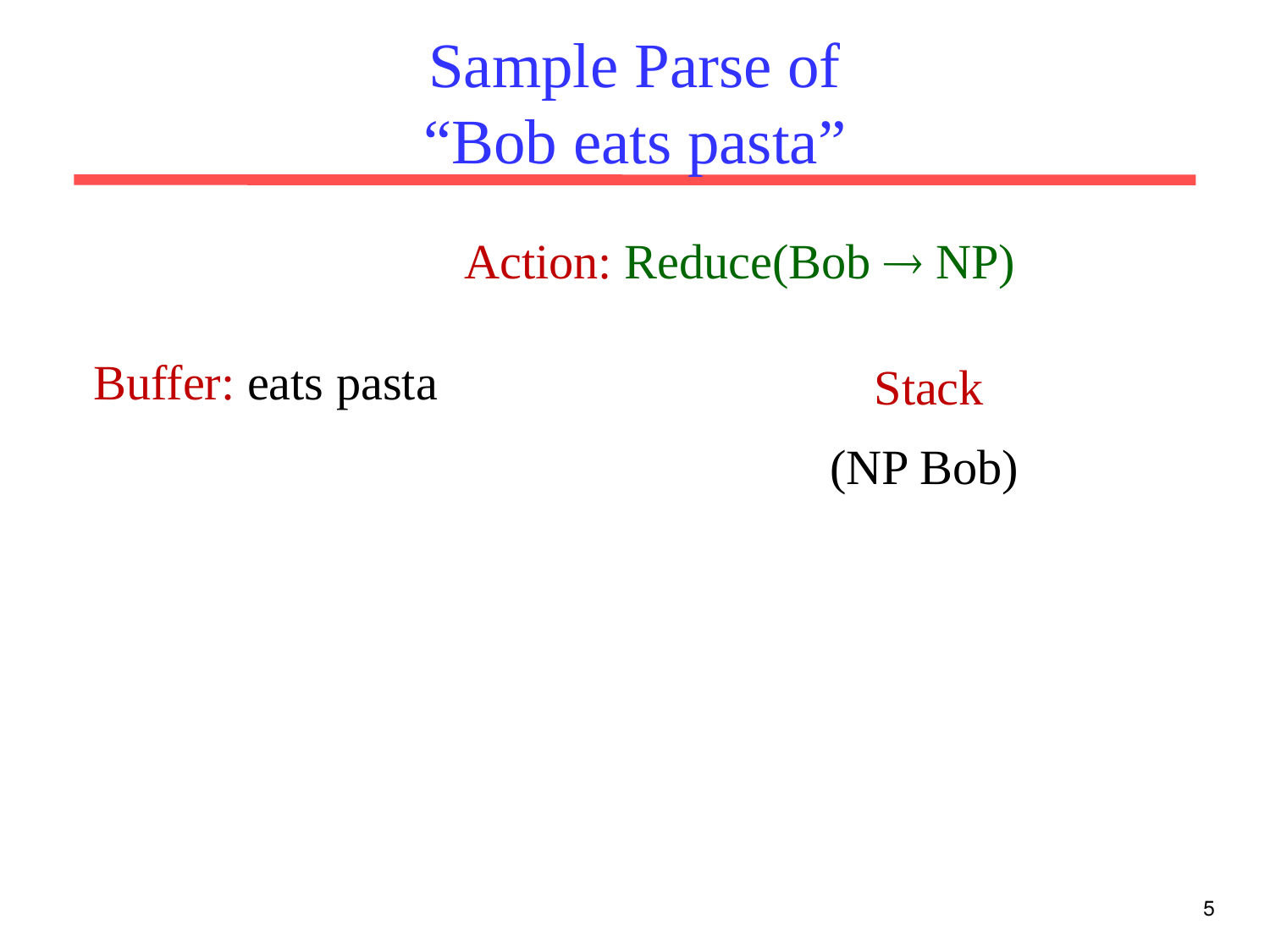

# Sample Parse of “Bob eats pasta”
Action: Reduce(Bob → NP)
Buffer: eats pasta
Stack
 (NP Bob)
5